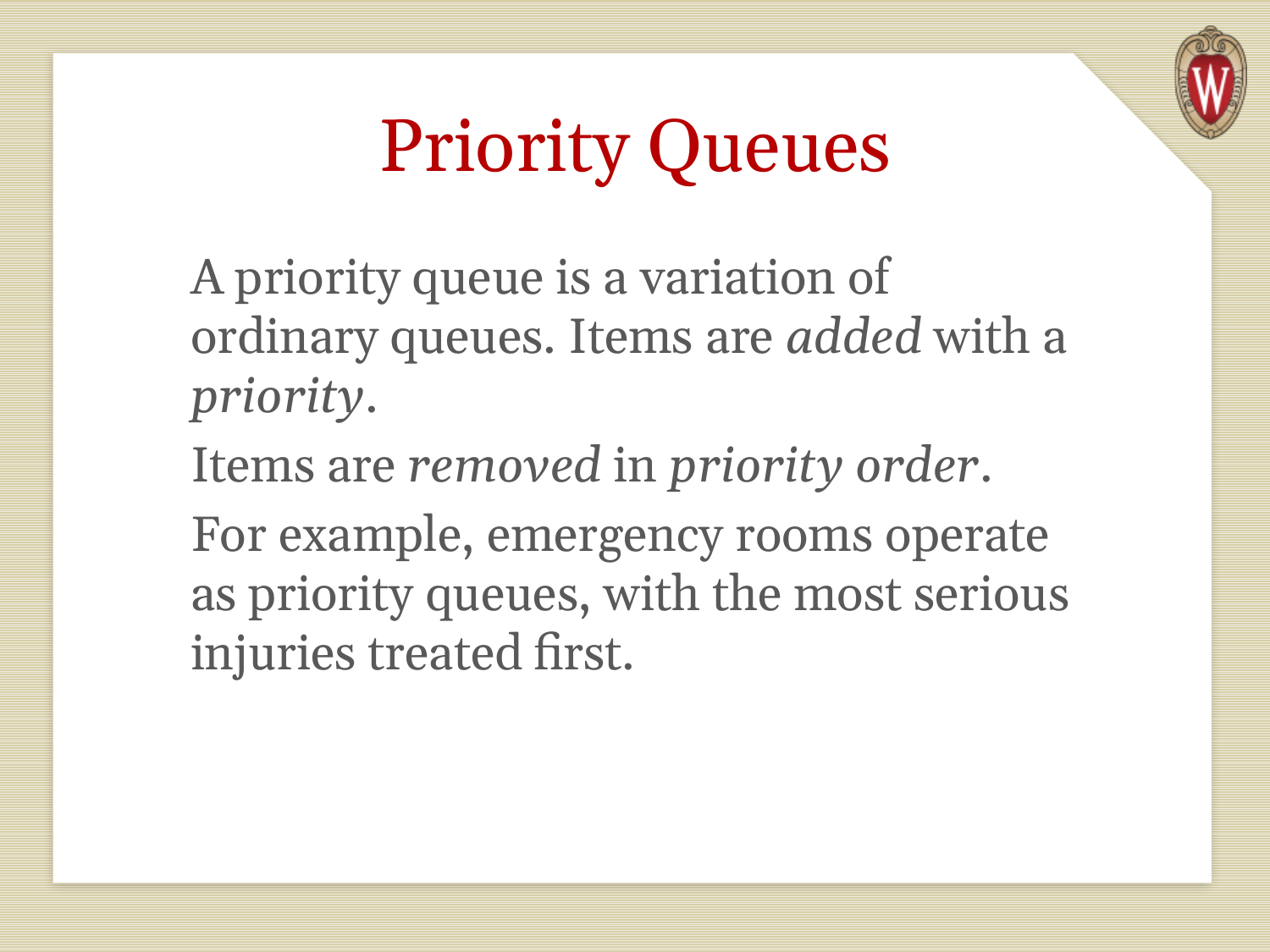

# Priority Queues
A priority queue is a variation of ordinary queues. Items are added with a priority.
Items are removed in priority order.
For example, emergency rooms operate as priority queues, with the most serious injuries treated first.